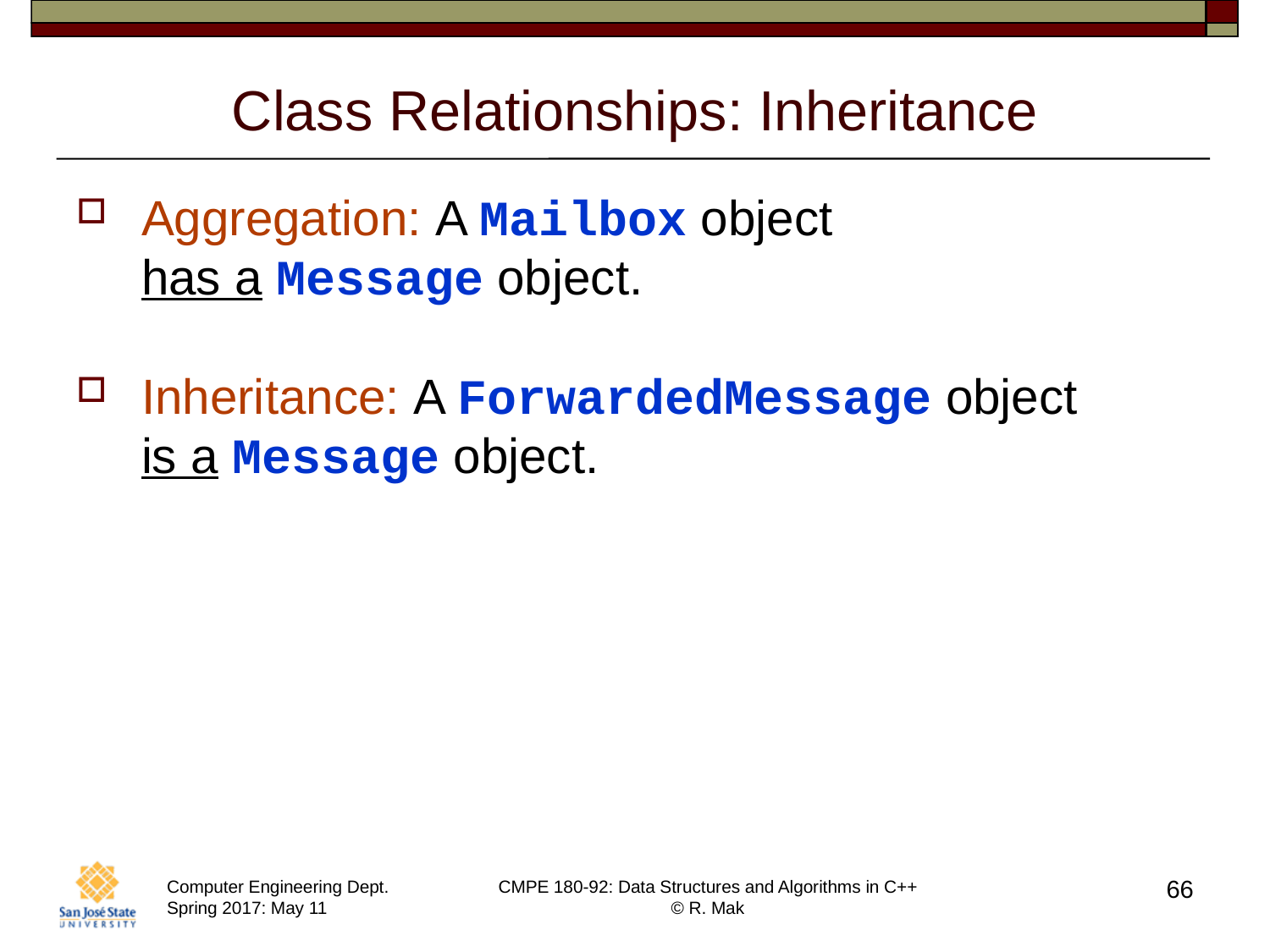

# Class Relationships: Inheritance
Aggregation: A Mailbox object
has a Message object.

Inheritance: A ForwardedMessage object
is a Message object.
66